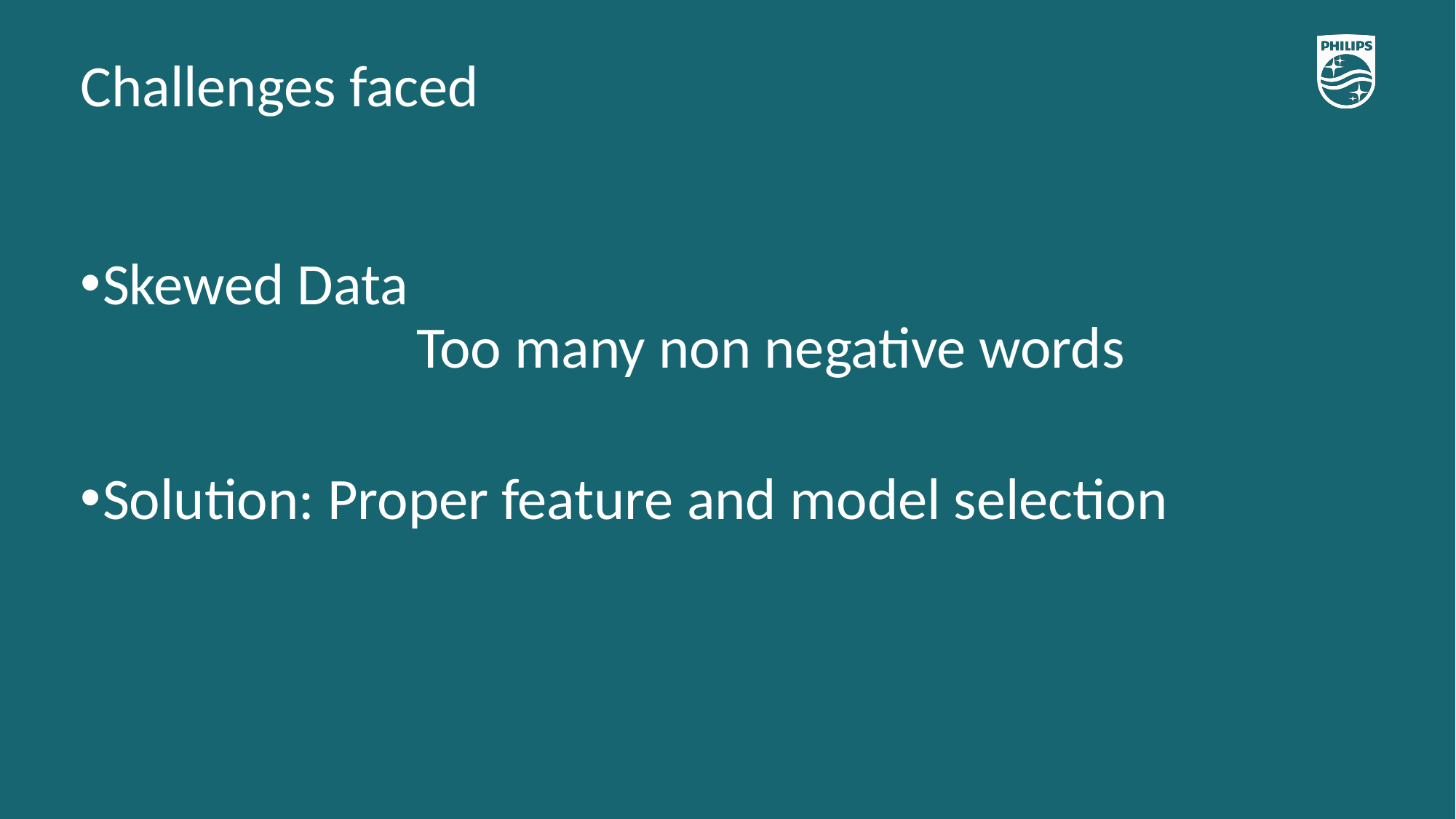

Challenges faced
Skewed Data
		Too many non negative words

Solution: Proper feature and model selection